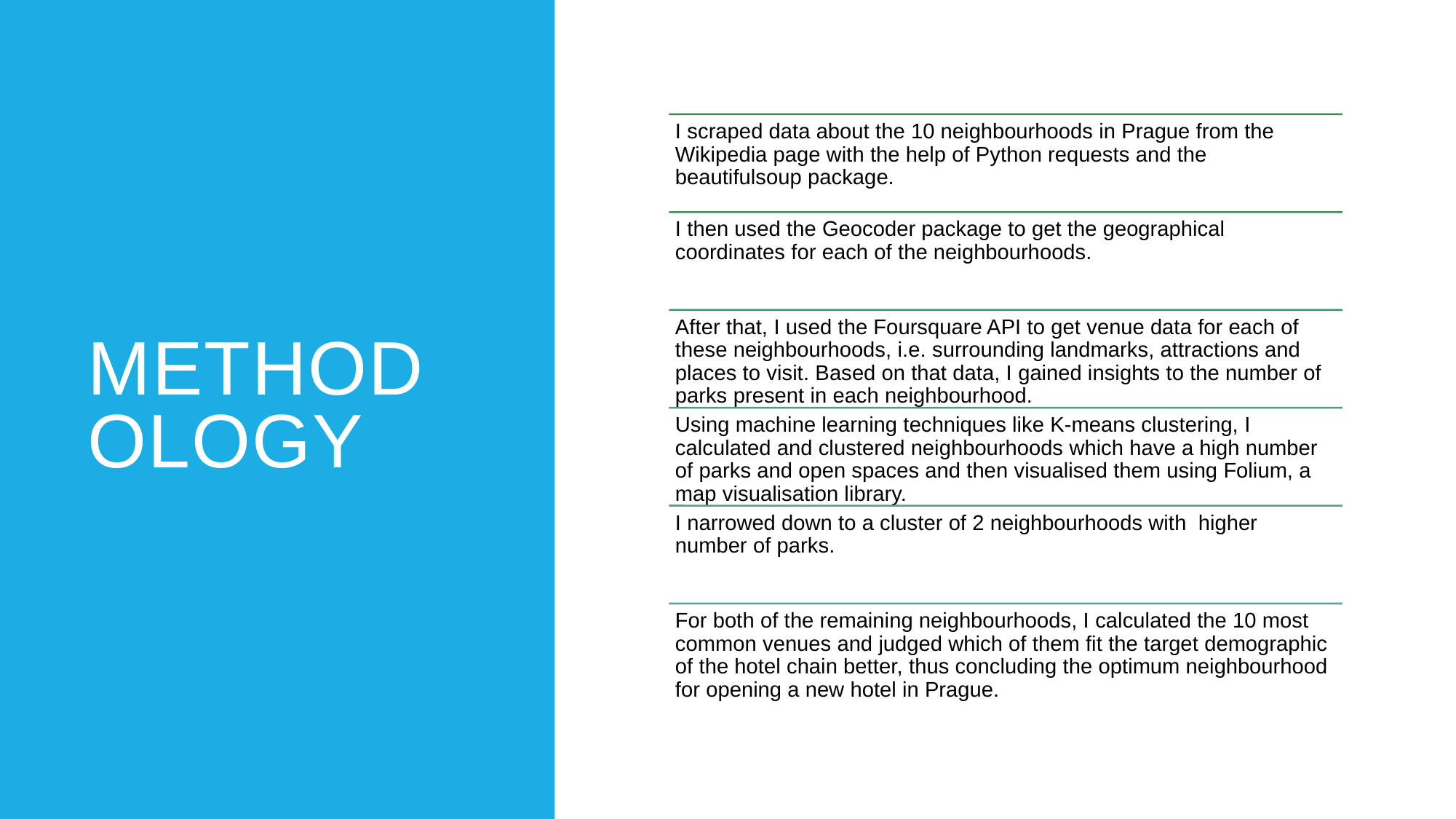

# methodology
I scraped data about the 10 neighbourhoods in Prague from the Wikipedia page with the help of Python requests and the beautifulsoup package.
I then used the Geocoder package to get the geographical coordinates for each of the neighbourhoods.
After that, I used the Foursquare API to get venue data for each of these neighbourhoods, i.e. surrounding landmarks, attractions and places to visit. Based on that data, I gained insights to the number of parks present in each neighbourhood.
Using machine learning techniques like K-means clustering, I calculated and clustered neighbourhoods which have a high number of parks and open spaces and then visualised them using Folium, a map visualisation library.
I narrowed down to a cluster of 2 neighbourhoods with  higher number of parks.
For both of the remaining neighbourhoods, I calculated the 10 most common venues and judged which of them fit the target demographic of the hotel chain better, thus concluding the optimum neighbourhood for opening a new hotel in Prague.